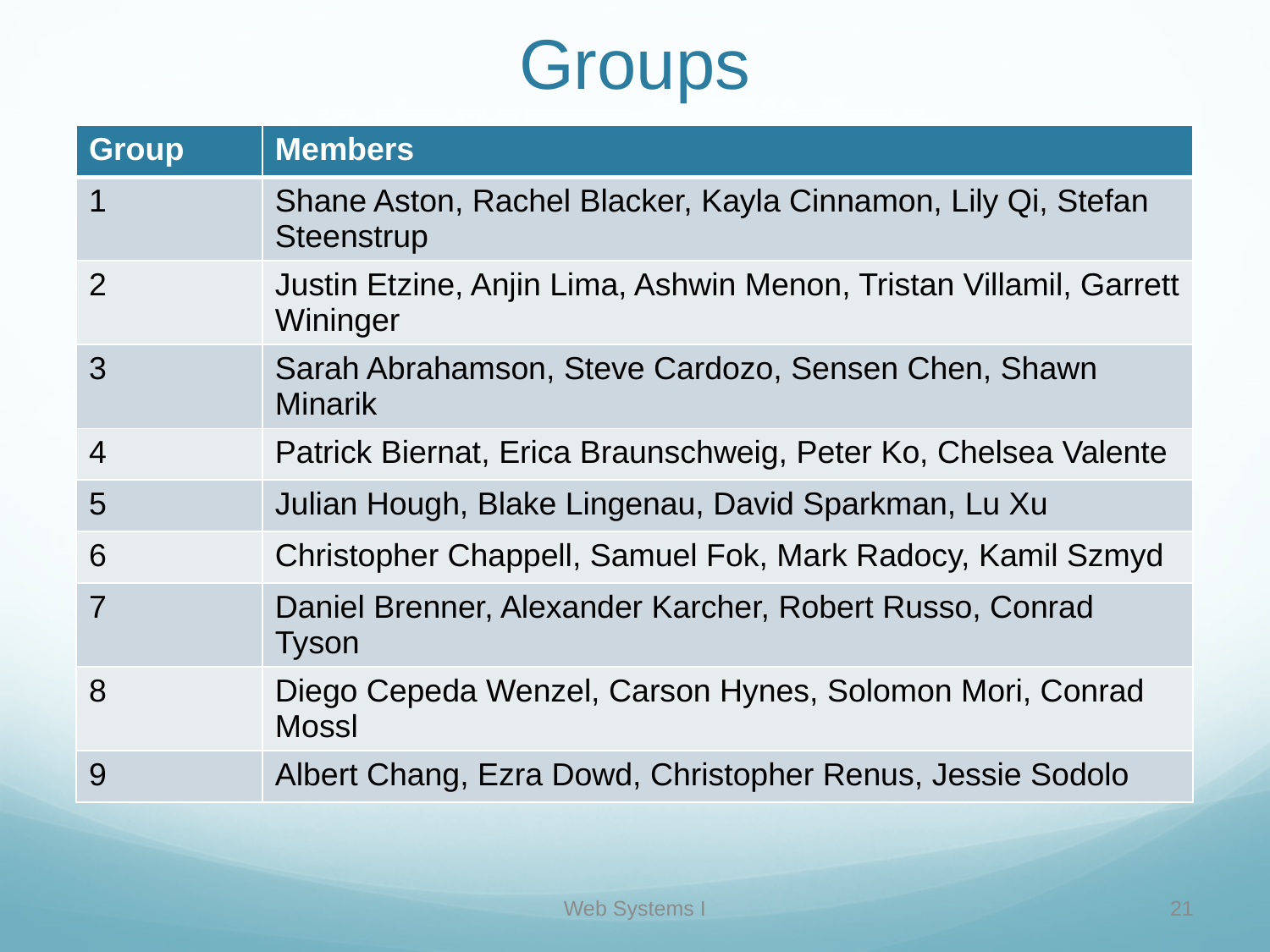

# Groups
| Group | Members |
| --- | --- |
| 1 | Shane Aston, Rachel Blacker, Kayla Cinnamon, Lily Qi, Stefan Steenstrup |
| 2 | Justin Etzine, Anjin Lima, Ashwin Menon, Tristan Villamil, Garrett Wininger |
| 3 | Sarah Abrahamson, Steve Cardozo, Sensen Chen, Shawn Minarik |
| 4 | Patrick Biernat, Erica Braunschweig, Peter Ko, Chelsea Valente |
| 5 | Julian Hough, Blake Lingenau, David Sparkman, Lu Xu |
| 6 | Christopher Chappell, Samuel Fok, Mark Radocy, Kamil Szmyd |
| 7 | Daniel Brenner, Alexander Karcher, Robert Russo, Conrad Tyson |
| 8 | Diego Cepeda Wenzel, Carson Hynes, Solomon Mori, Conrad Mossl |
| 9 | Albert Chang, Ezra Dowd, Christopher Renus, Jessie Sodolo |
Web Systems I
21